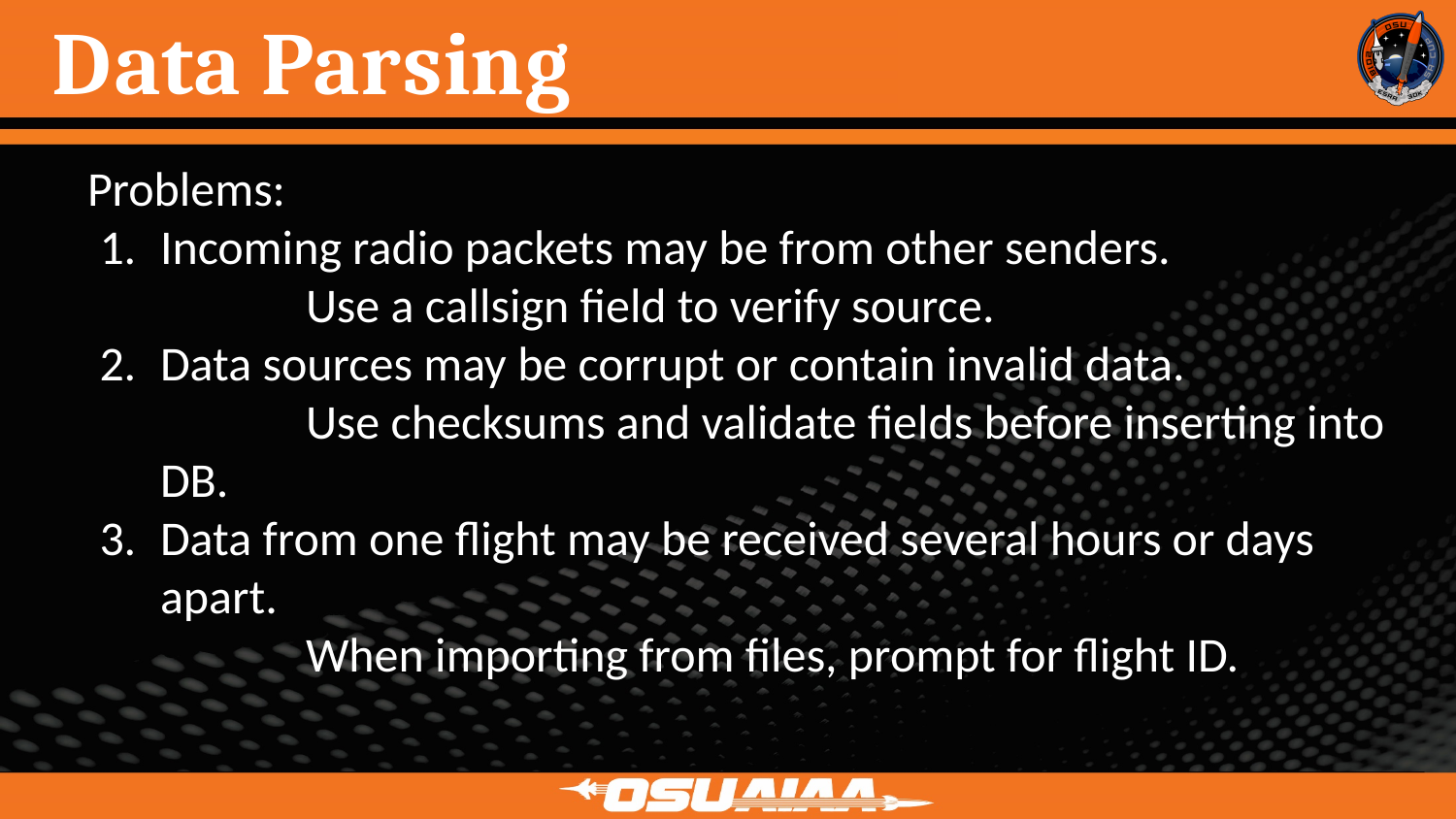

# Data Parsing
Problems:
Incoming radio packets may be from other senders.
	Use a callsign field to verify source.
Data sources may be corrupt or contain invalid data.
	Use checksums and validate fields before inserting into DB.
Data from one flight may be received several hours or days apart.
	When importing from files, prompt for flight ID.